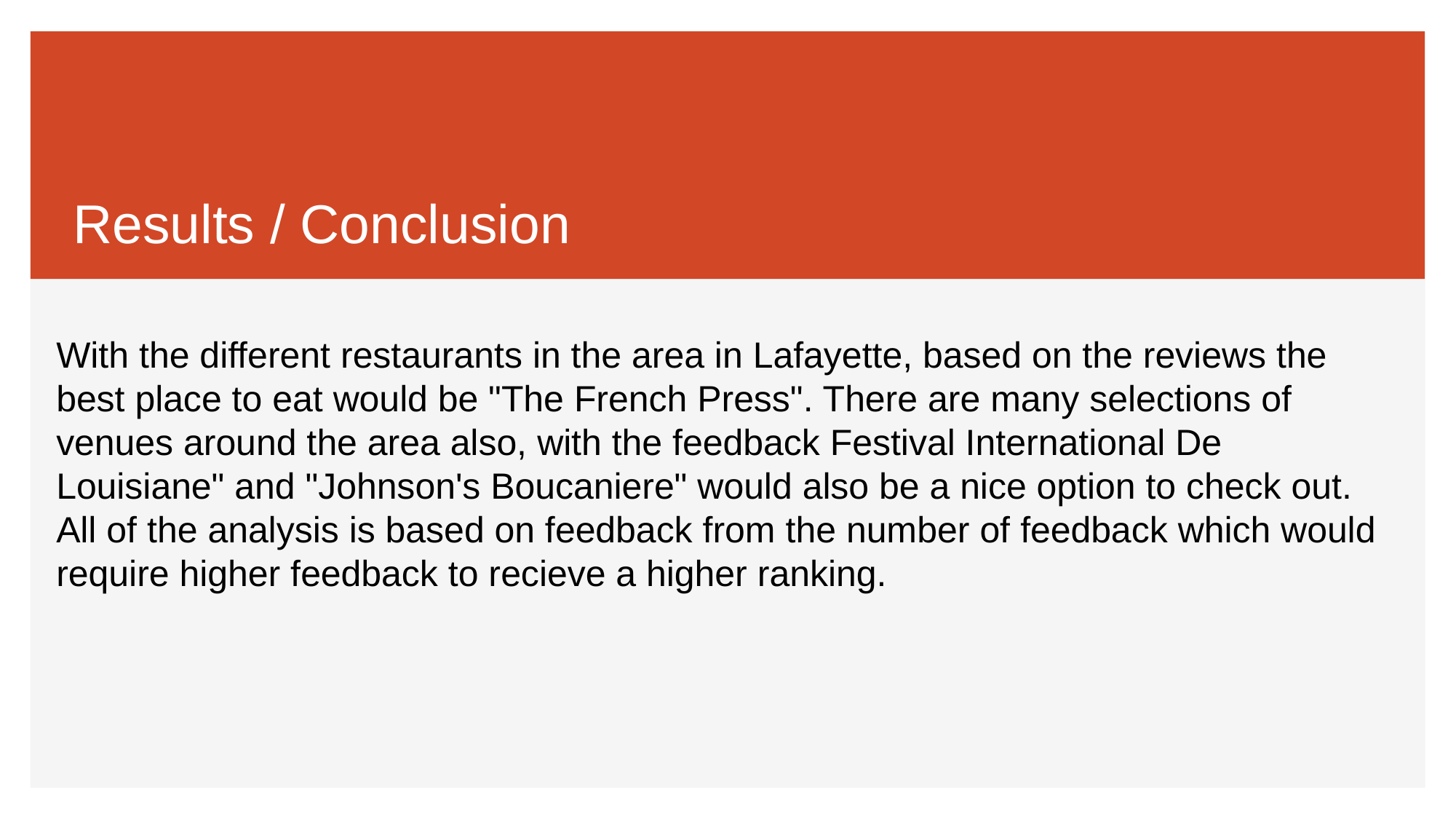

# Results / Conclusion

With the different restaurants in the area in Lafayette, based on the reviews the best place to eat would be "The French Press". There are many selections of venues around the area also, with the feedback Festival International De Louisiane" and "Johnson's Boucaniere" would also be a nice option to check out. All of the analysis is based on feedback from the number of feedback which would require higher feedback to recieve a higher ranking.